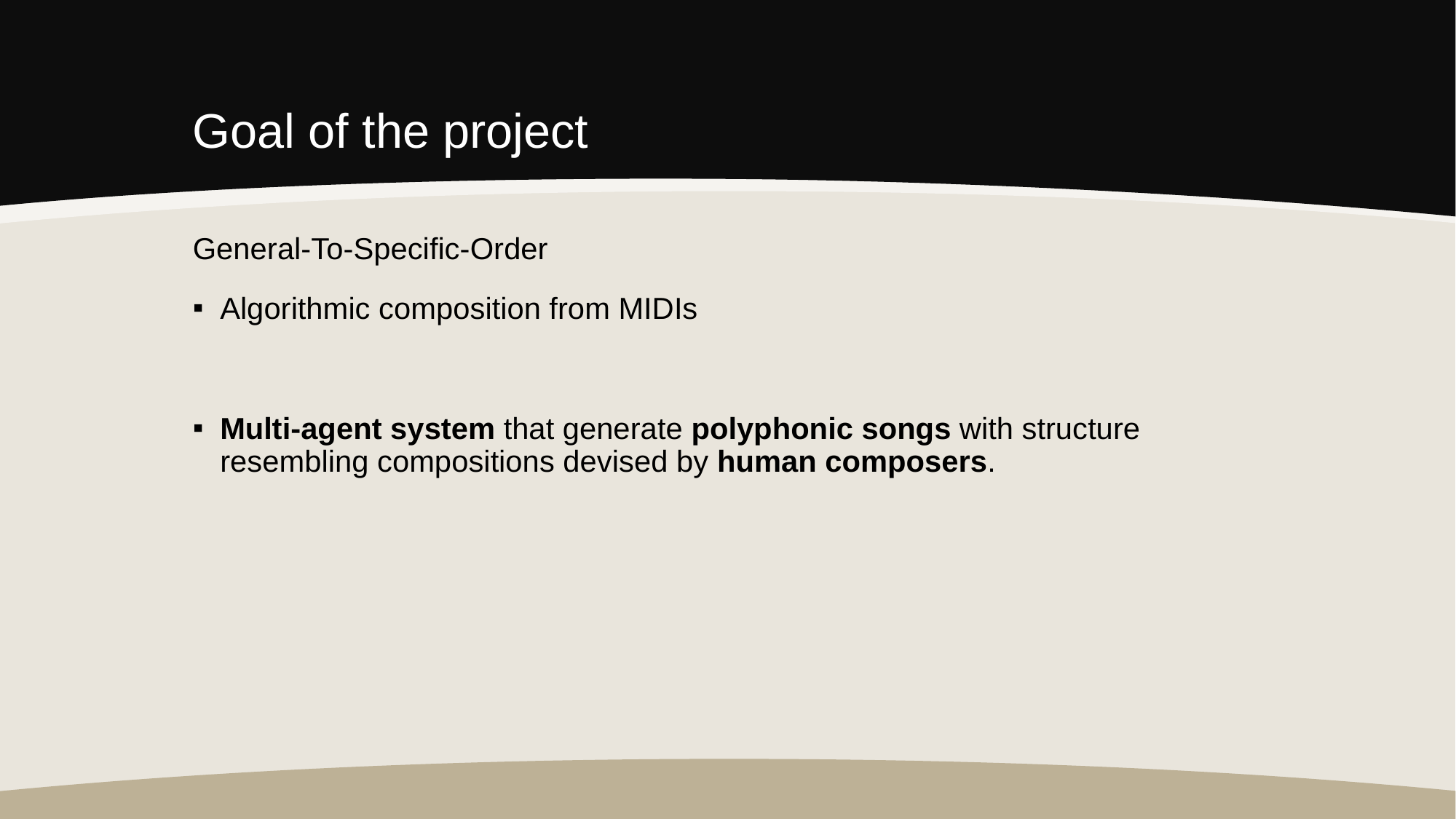

# Goal of the project
General-To-Specific-Order
Algorithmic composition from MIDIs

Multi-agent system that generate polyphonic songs with structure resembling compositions devised by human composers.